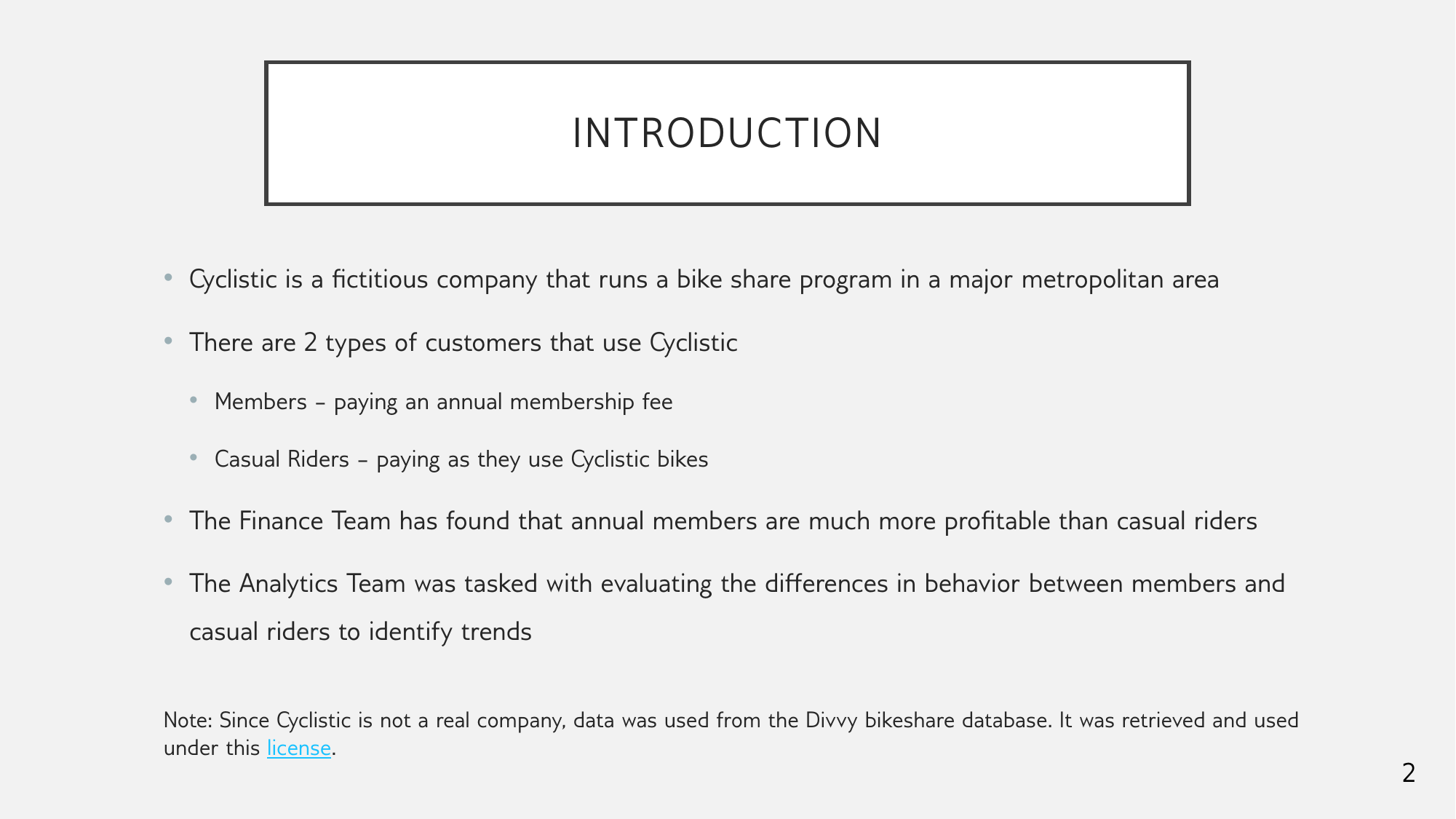

# Introduction
Cyclistic is a fictitious company that runs a bike share program in a major metropolitan area
There are 2 types of customers that use Cyclistic
Members – paying an annual membership fee
Casual Riders – paying as they use Cyclistic bikes
The Finance Team has found that annual members are much more profitable than casual riders
The Analytics Team was tasked with evaluating the differences in behavior between members and casual riders to identify trends

Note: Since Cyclistic is not a real company, data was used from the Divvy bikeshare database. It was retrieved and used under this license.

2